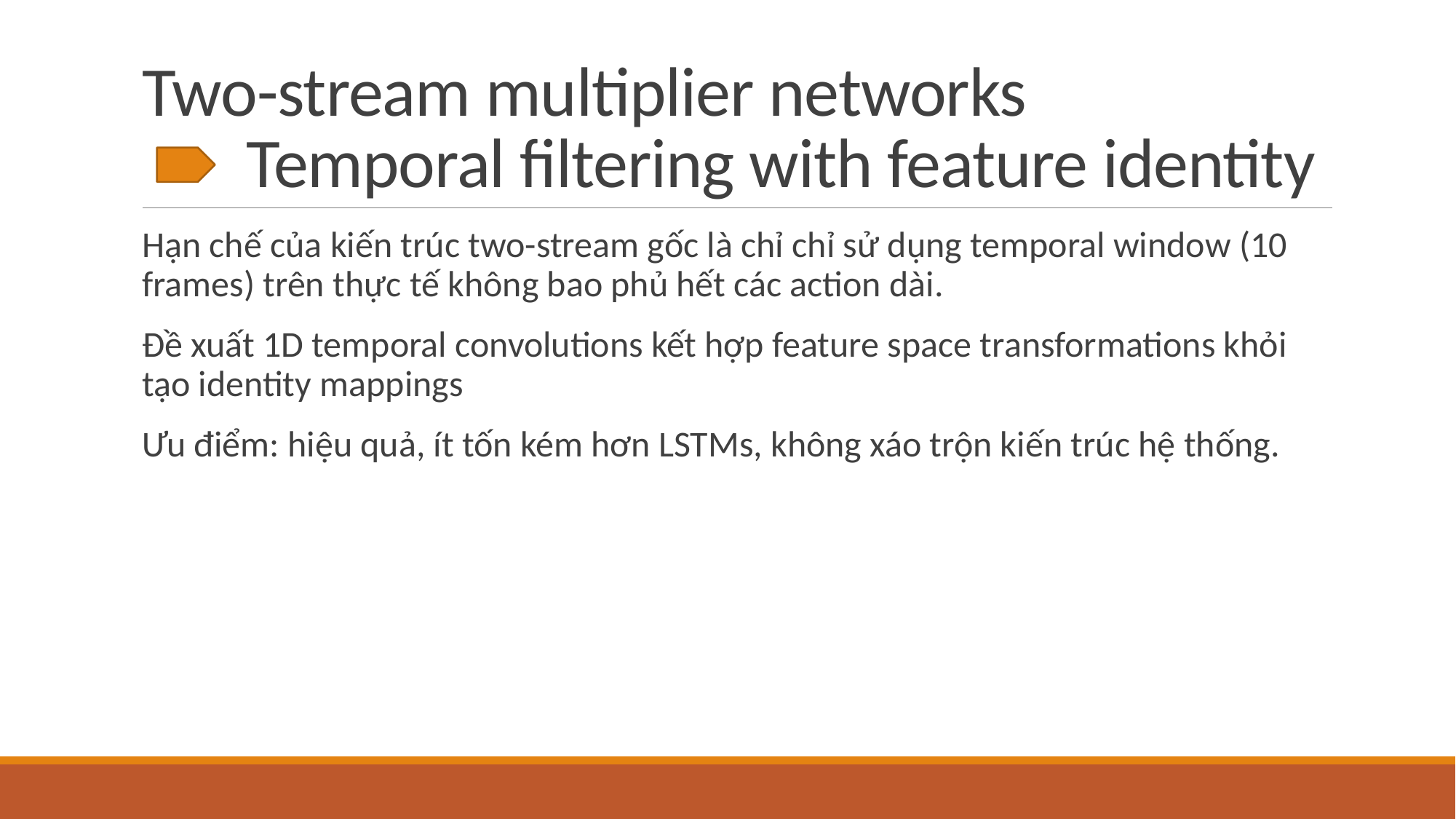

# Two-stream multiplier networks Temporal filtering with feature identity

Hạn chế của kiến trúc two-stream gốc là chỉ chỉ sử dụng temporal window (10 frames) trên thực tế không bao phủ hết các action dài.
Đề xuất 1D temporal convolutions kết hợp feature space transformations khỏi tạo identity mappings
Ưu điểm: hiệu quả, ít tốn kém hơn LSTMs, không xáo trộn kiến trúc hệ thống.